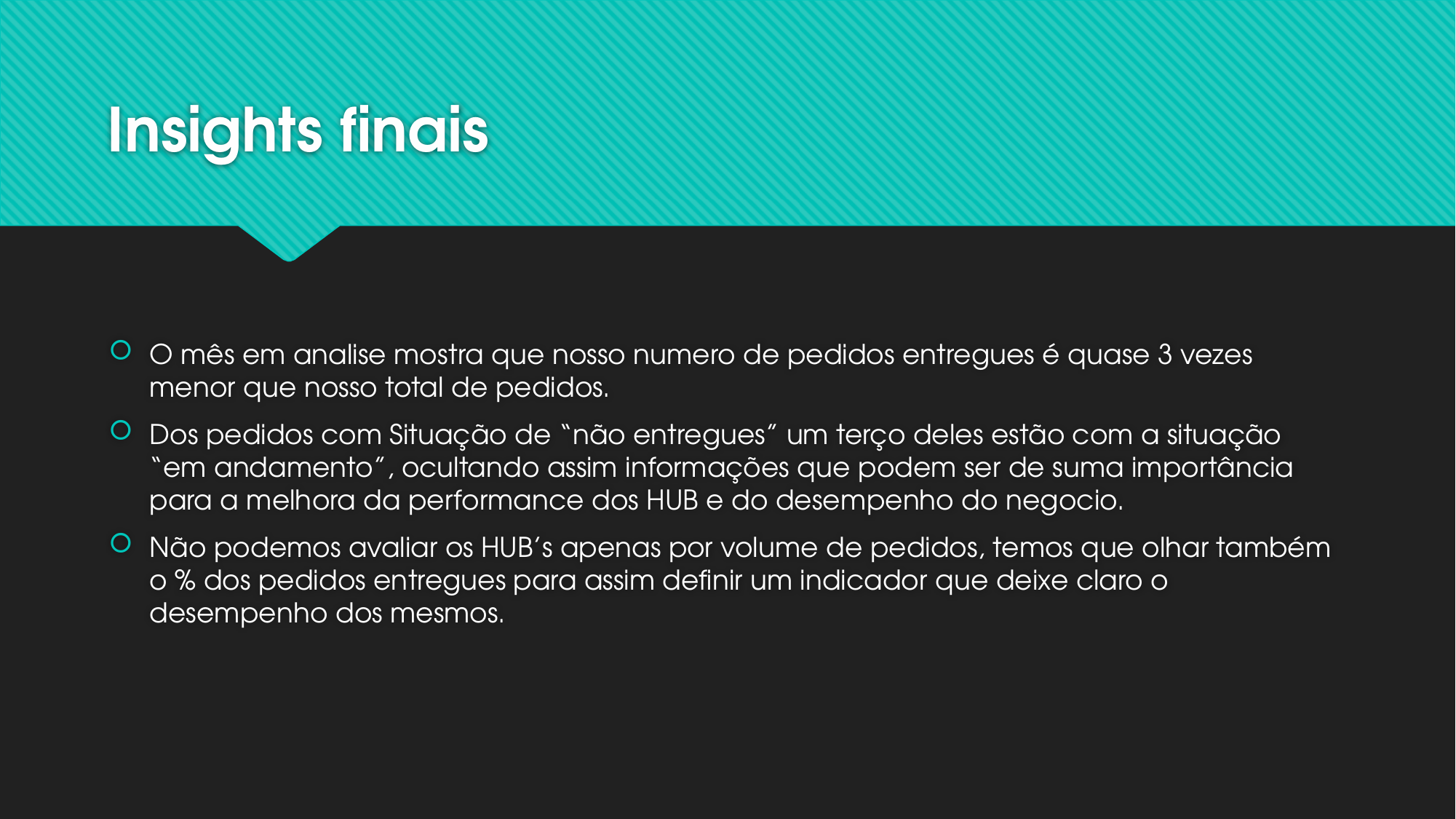

# Insights finais
O mês em analise mostra que nosso numero de pedidos entregues é quase 3 vezes menor que nosso total de pedidos.
Dos pedidos com Situação de “não entregues” um terço deles estão com a situação “em andamento”, ocultando assim informações que podem ser de suma importância para a melhora da performance dos HUB e do desempenho do negocio.
Não podemos avaliar os HUB’s apenas por volume de pedidos, temos que olhar também o % dos pedidos entregues para assim definir um indicador que deixe claro o desempenho dos mesmos.